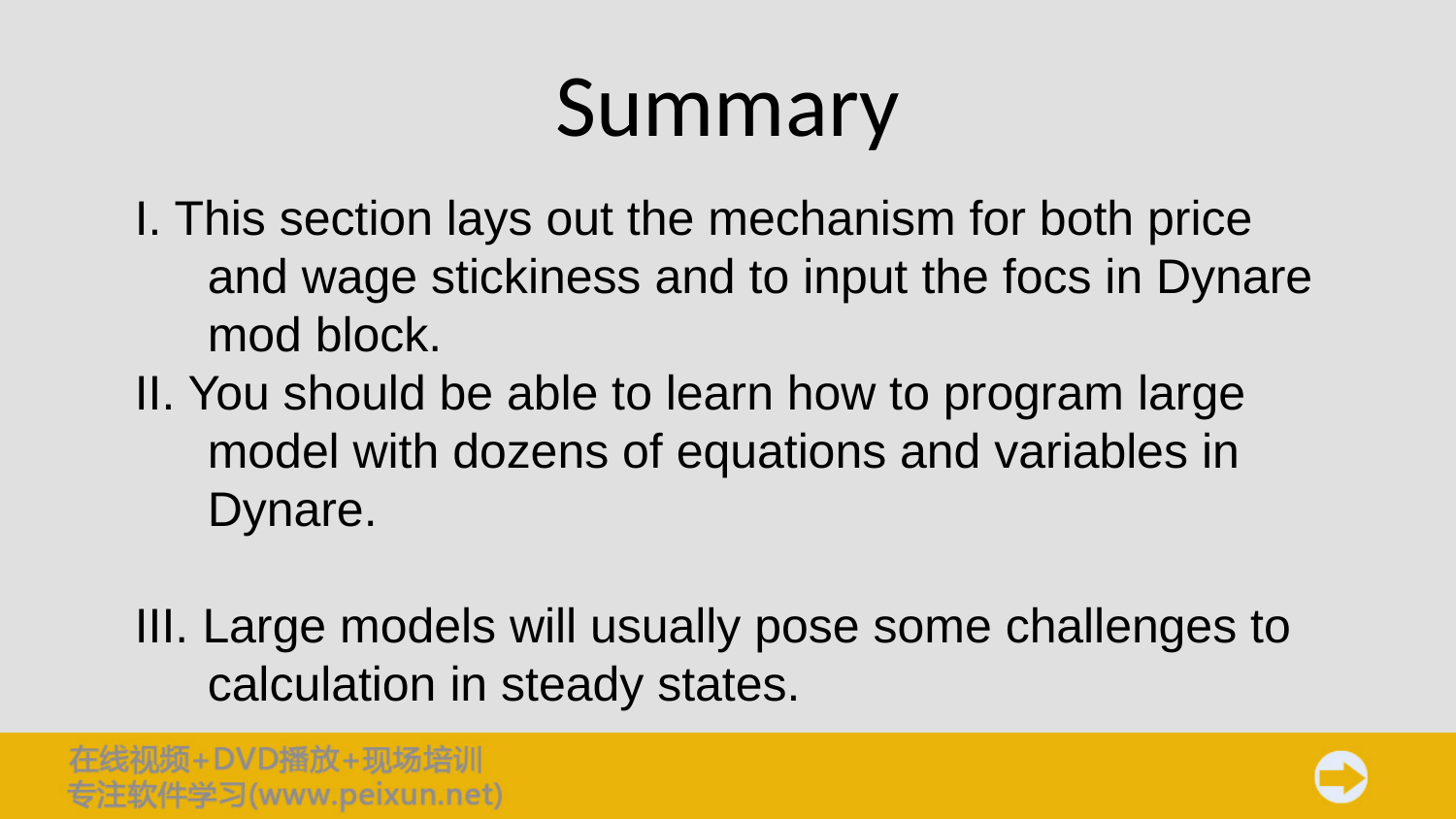

# Summary
I. This section lays out the mechanism for both price and wage stickiness and to input the focs in Dynare mod block.
II. You should be able to learn how to program large model with dozens of equations and variables in Dynare.

III. Large models will usually pose some challenges to calculation in steady states.